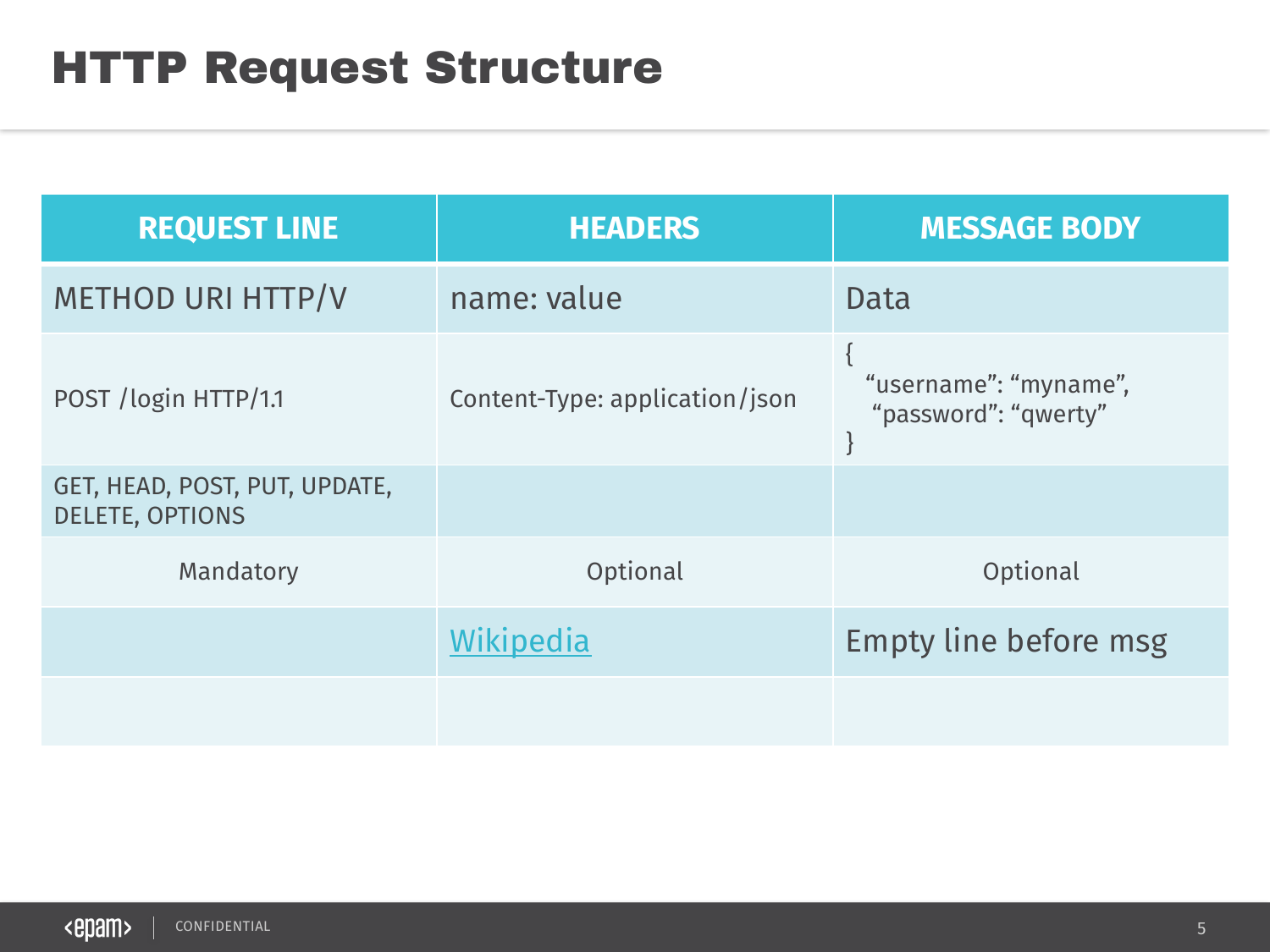

HTTP Request Structure
| REQUEST LINE | HEADERS | MESSAGE BODY |
| --- | --- | --- |
| METHOD URI HTTP/V | name: value | Data |
| POST /login HTTP/1.1 | Content-Type: application/json | { “username”: “myname”, “password”: “qwerty” } |
| GET, HEAD, POST, PUT, UPDATE, DELETE, OPTIONS |  |  |
| Mandatory | Optional | Optional |
|  | Wikipedia | Empty line before msg |
|  |  |  |